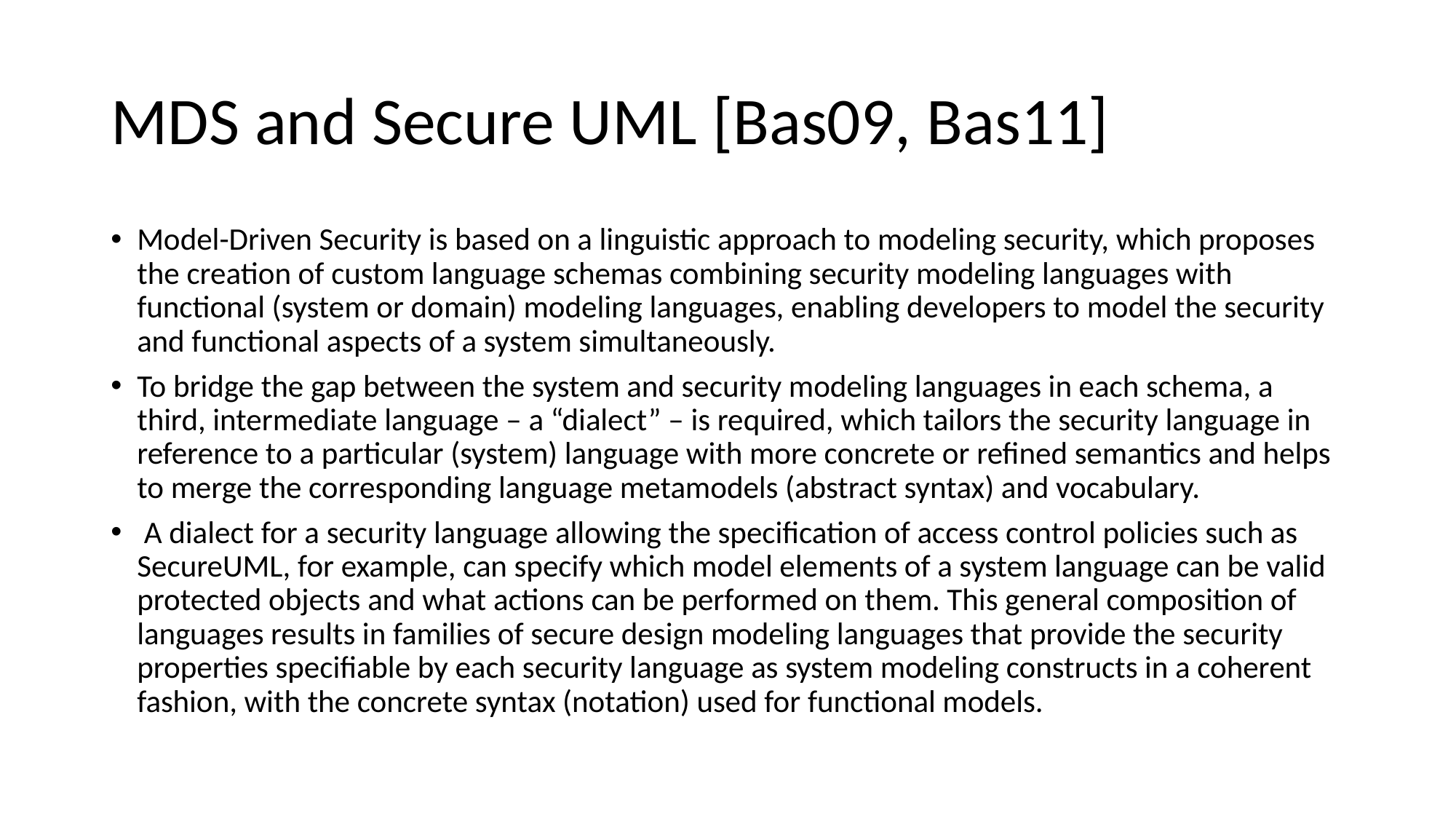

# MDS and Secure UML [Bas09, Bas11]
Model-Driven Security is based on a linguistic approach to modeling security, which proposes the creation of custom language schemas combining security modeling languages with functional (system or domain) modeling languages, enabling developers to model the security and functional aspects of a system simultaneously.
To bridge the gap between the system and security modeling languages in each schema, a third, intermediate language – a “dialect” – is required, which tailors the security language in reference to a particular (system) language with more concrete or refined semantics and helps to merge the corresponding language metamodels (abstract syntax) and vocabulary.
 A dialect for a security language allowing the specification of access control policies such as SecureUML, for example, can specify which model elements of a system language can be valid protected objects and what actions can be performed on them. This general composition of languages results in families of secure design modeling languages that provide the security properties specifiable by each security language as system modeling constructs in a coherent fashion, with the concrete syntax (notation) used for functional models.